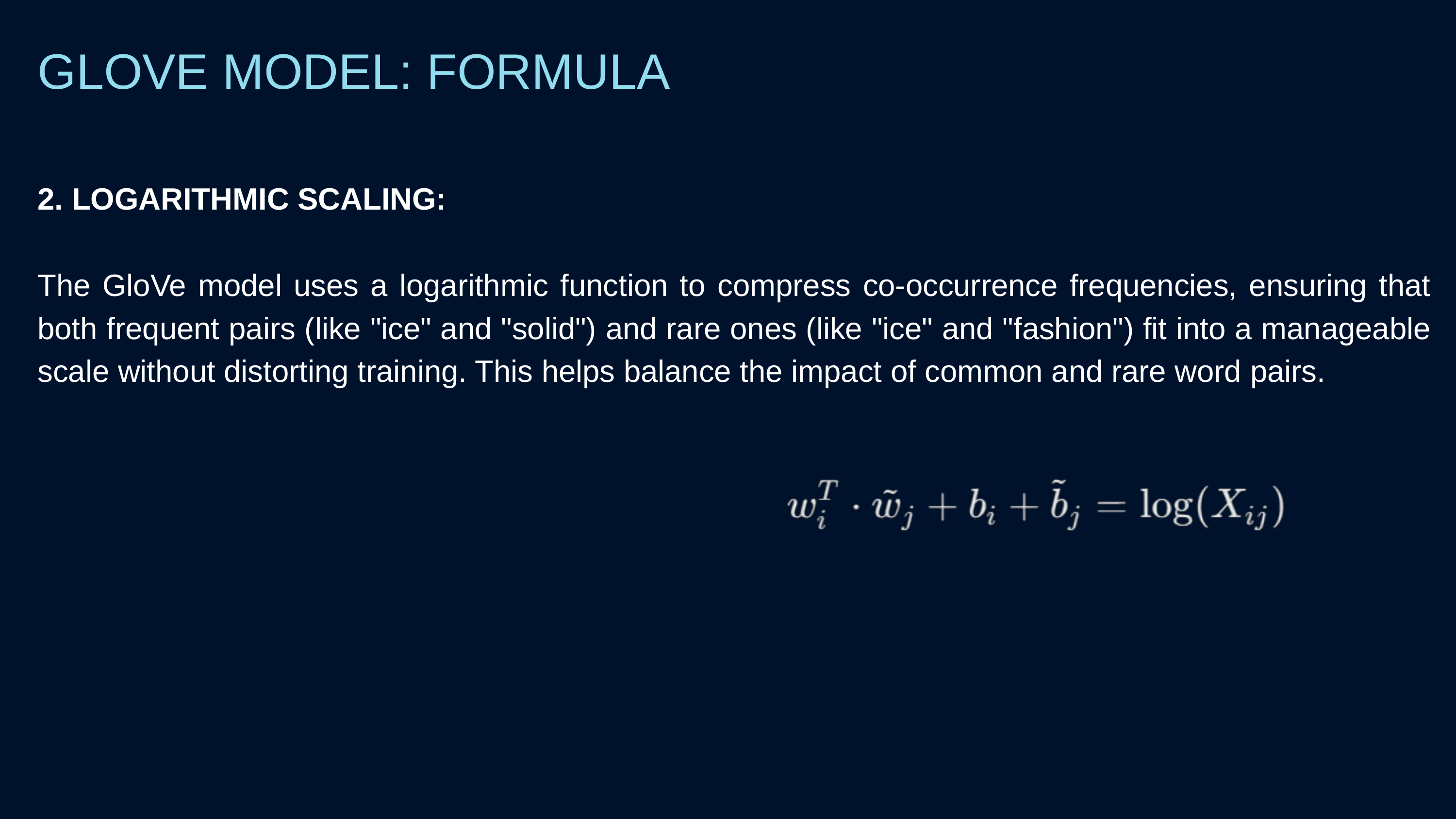

GLOVE MODEL: FORMULA
2. LOGARITHMIC SCALING:

The GloVe model uses a logarithmic function to compress co-occurrence frequencies, ensuring that both frequent pairs (like "ice" and "solid") and rare ones (like "ice" and "fashion") fit into a manageable scale without distorting training. This helps balance the impact of common and rare word pairs.